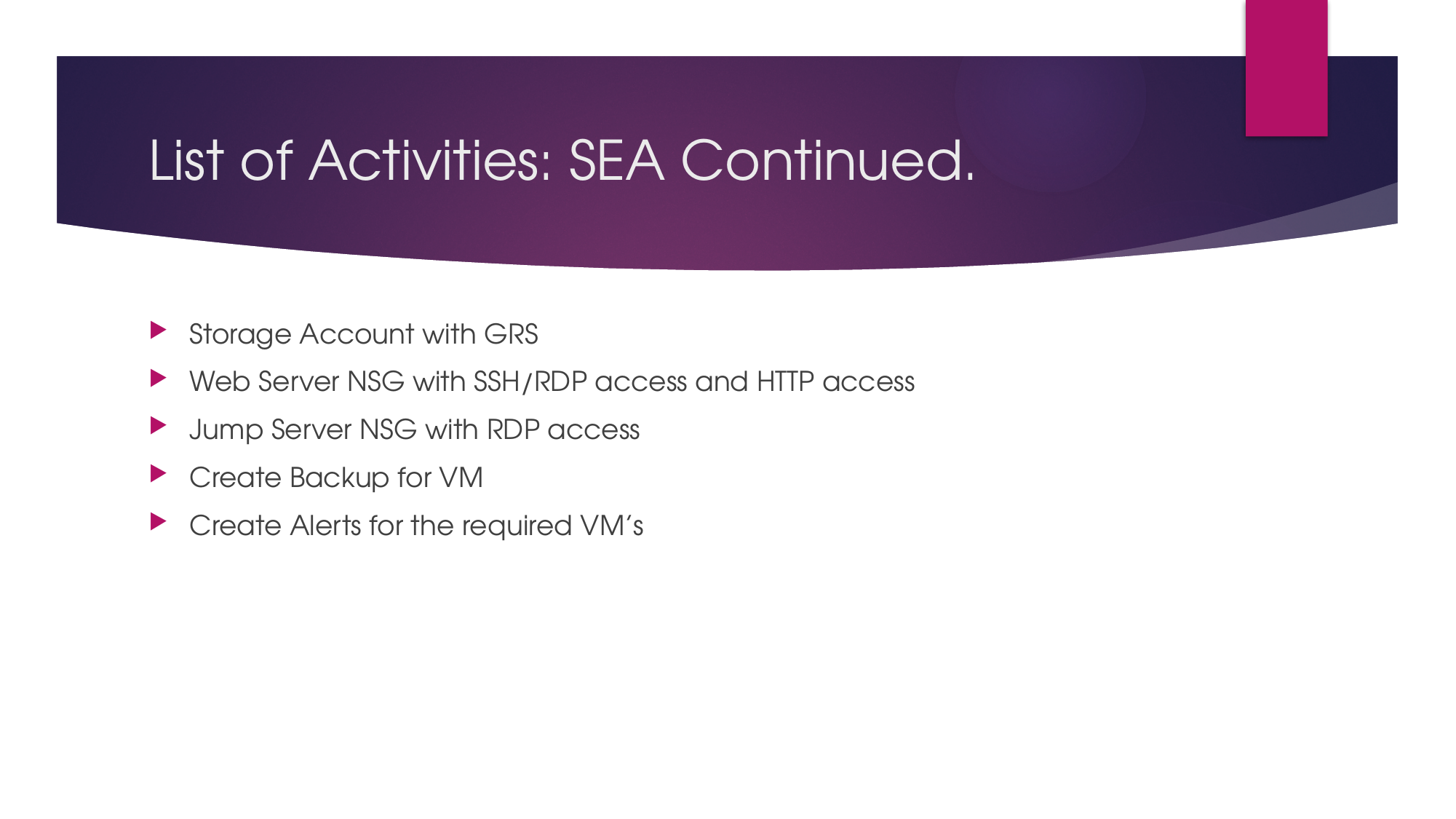

# List of Activities: SEA Continued.
Storage Account with GRS
Web Server NSG with SSH/RDP access and HTTP access
Jump Server NSG with RDP access
Create Backup for VM
Create Alerts for the required VM’s